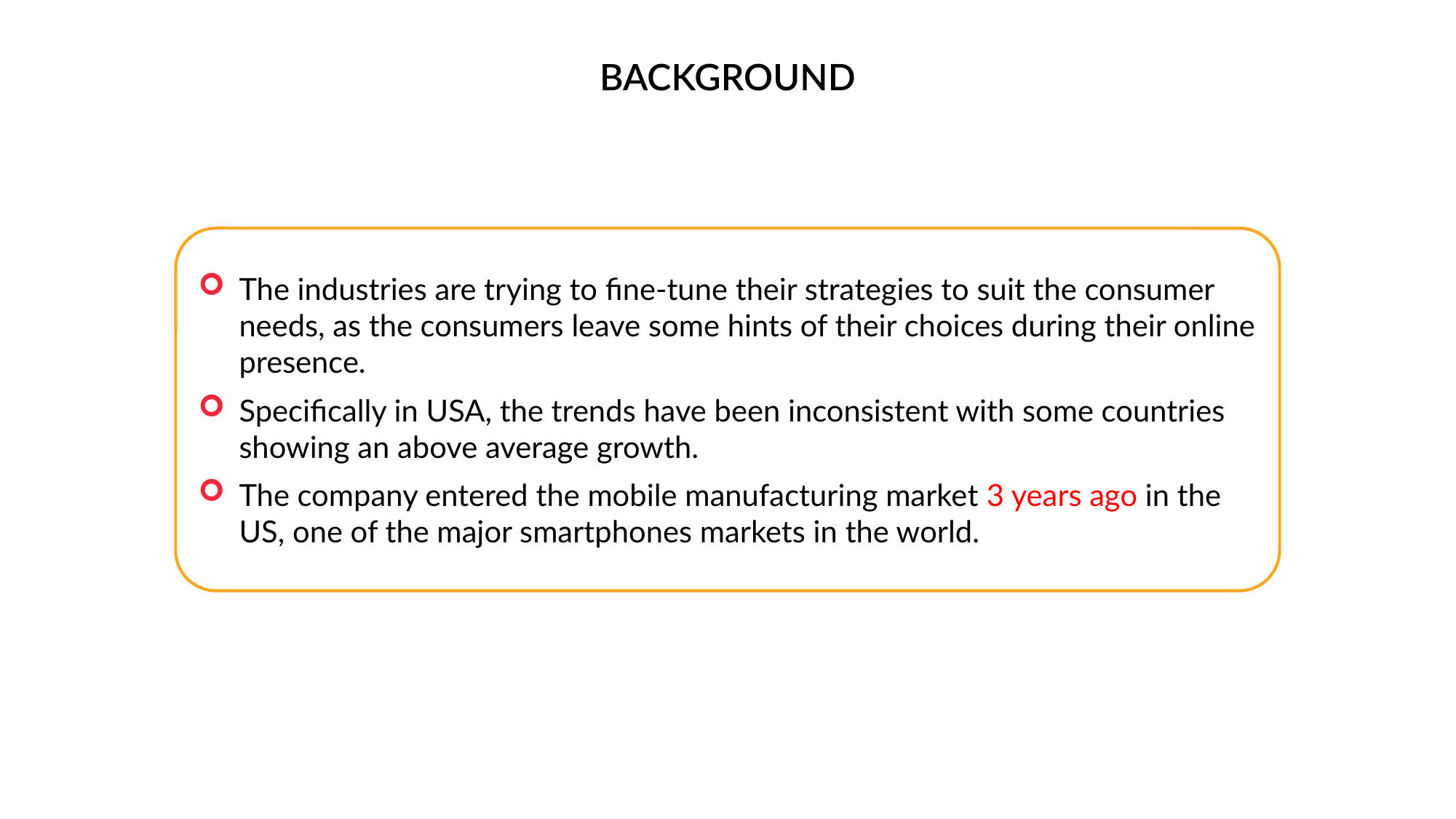

BACKGROUND
The industries are trying to fine-tune their strategies to suit the consumer needs, as the consumers leave some hints of their choices during their online presence.
Specifically in USA, the trends have been inconsistent with some countries showing an above average growth.
The company entered the mobile manufacturing market 3 years ago in the US, one of the major smartphones markets in the world.